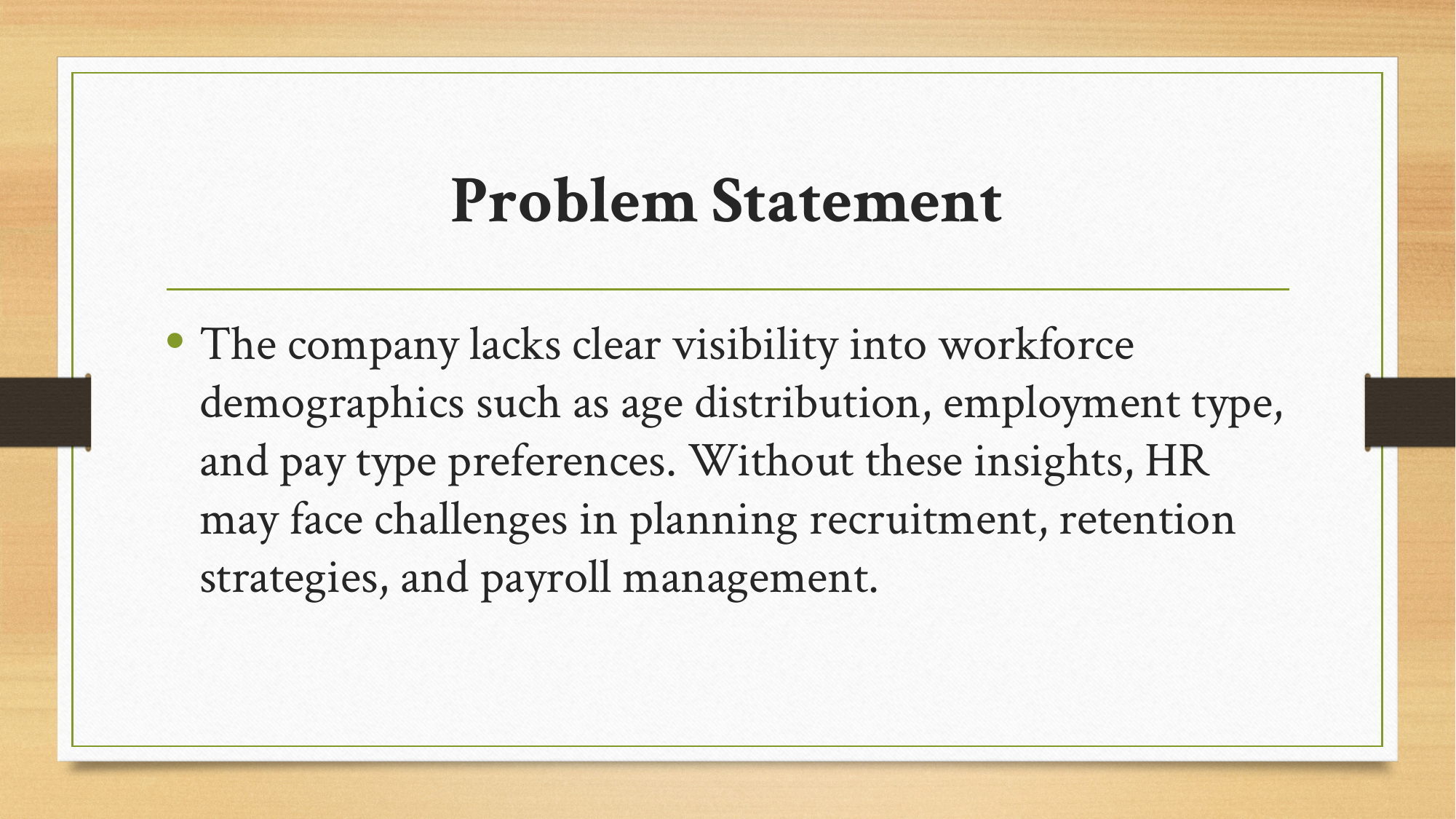

# Problem Statement
The company lacks clear visibility into workforce demographics such as age distribution, employment type, and pay type preferences. Without these insights, HR may face challenges in planning recruitment, retention strategies, and payroll management.